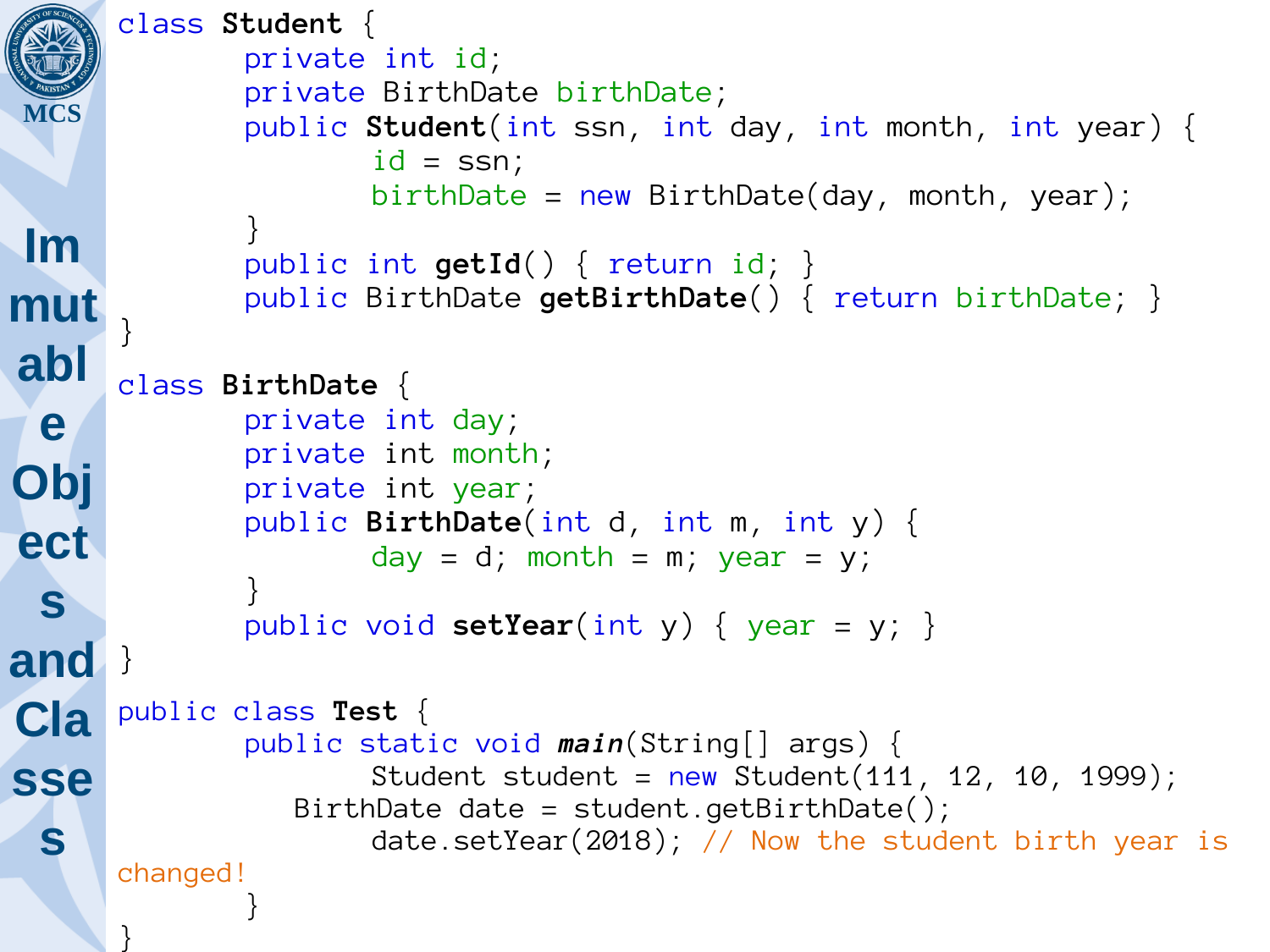

class Student {
	private int id;
	private BirthDate birthDate;
	public Student(int ssn, int day, int month, int year) {
		id = ssn;
		birthDate = new BirthDate(day, month, year);
	}
	public int getId() { return id; }
	public BirthDate getBirthDate() { return birthDate; }
}

class BirthDate {
	private int day;
	private int month;
	private int year;
	public BirthDate(int d, int m, int y) {
		day = d; month = m; year = y;
	}
	public void setYear(int y) { year = y; }
}

public class Test {
	public static void main(String[] args) {
		Student student = new Student(111, 12, 10, 1999);
	   BirthDate date = student.getBirthDate();
		date.setYear(2018); // Now the student birth year is changed!
	}
}
# Immutable Objects and Classes